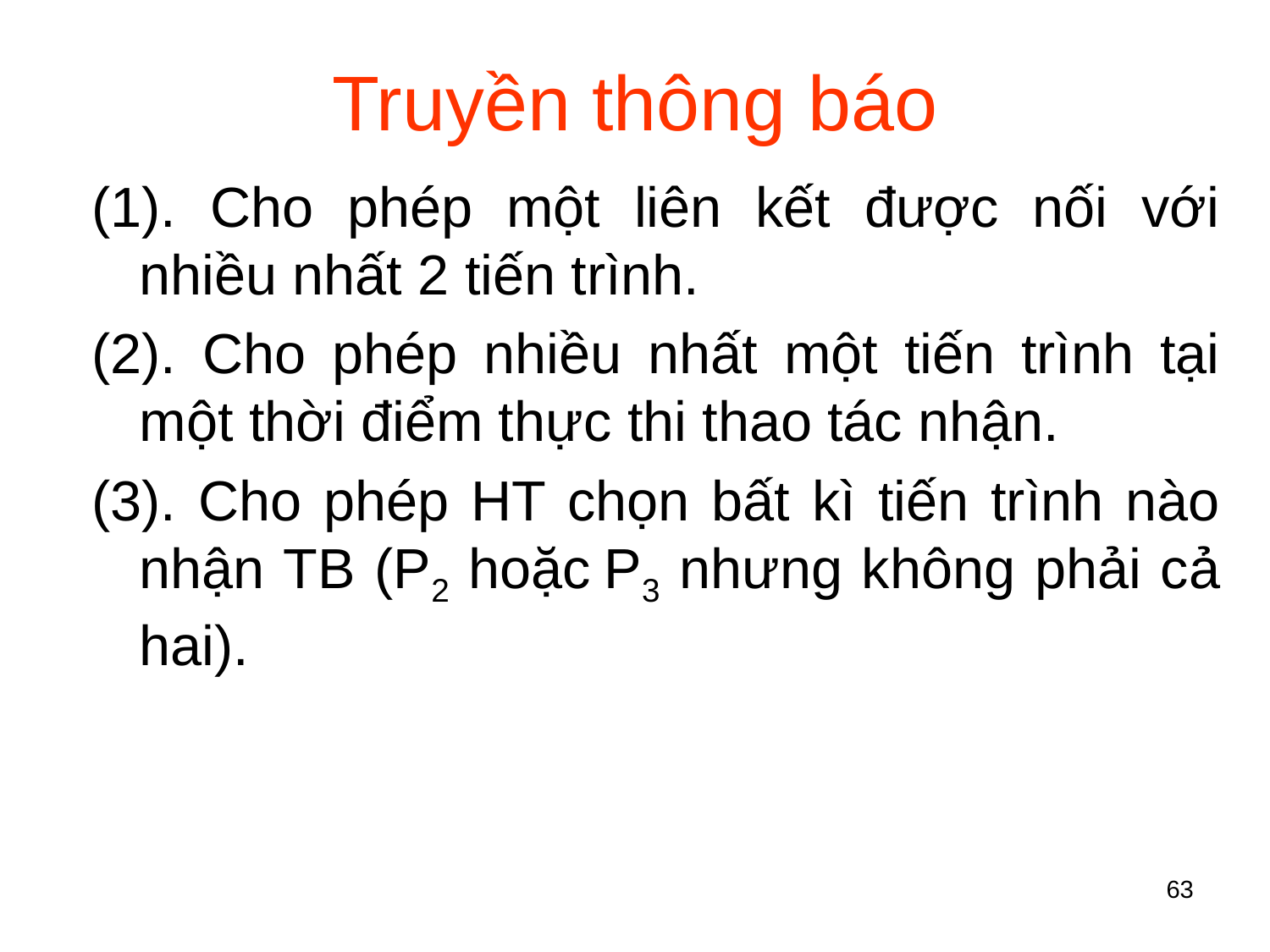

# Truyền thông báo
(1). Cho phép một liên kết được nối với nhiều nhất 2 tiến trình.
(2). Cho phép nhiều nhất một tiến trình tại một thời điểm thực thi thao tác nhận.
(3). Cho phép HT chọn bất kì tiến trình nào nhận TB (P2 hoặc P3 nhưng không phải cả hai).
63